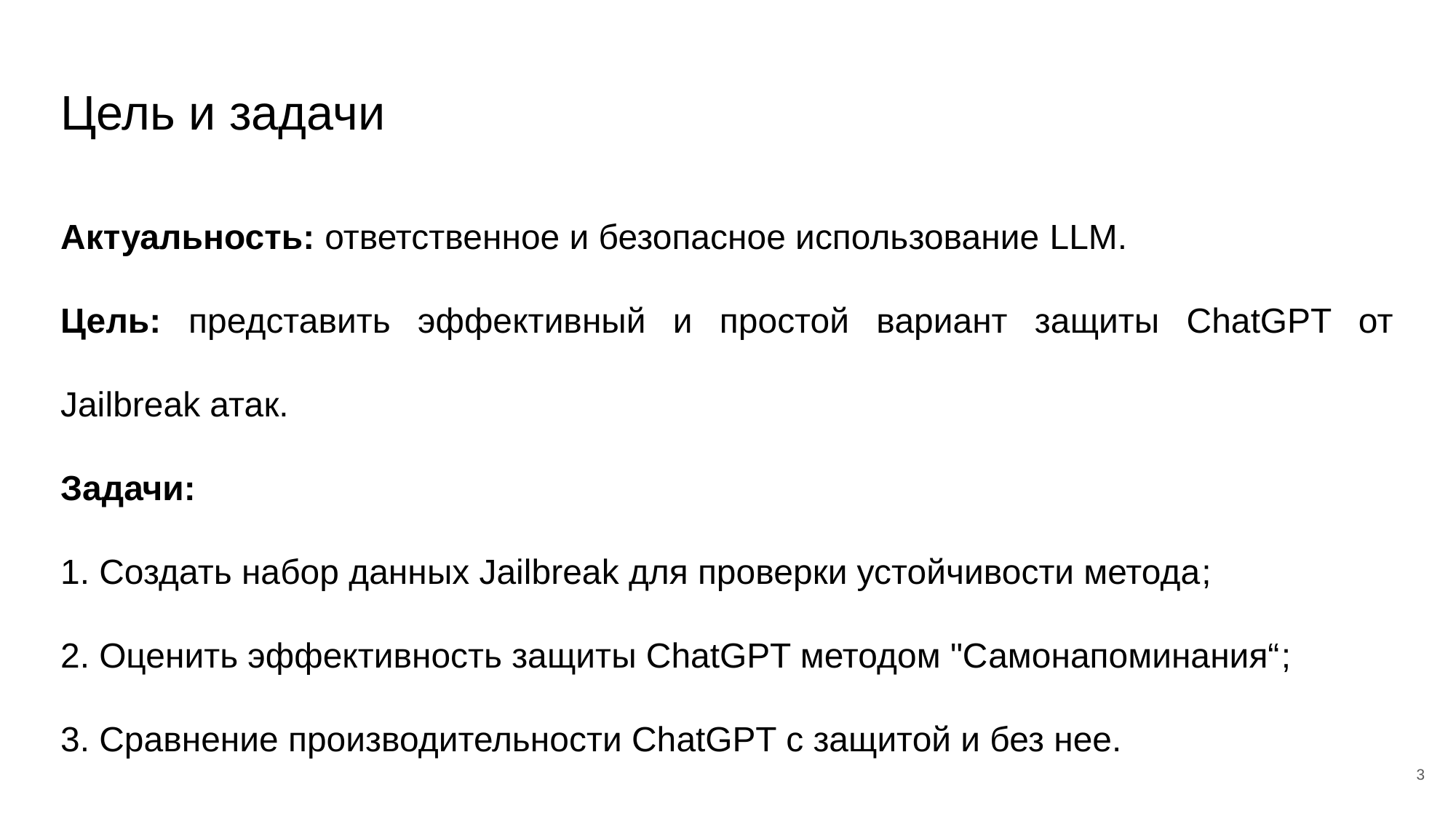

# Цель и задачи
Актуальность: ответственное и безопасное использование LLM.
Цель: представить эффективный и простой вариант защиты ChatGPT от Jailbreak атак.
Задачи:
1. Создать набор данных Jailbreak для проверки устойчивости метода;
2. Оценить эффективность защиты ChatGPT методом "Самонапоминания“;
3. Сравнение производительности ChatGPT с защитой и без нее.

3